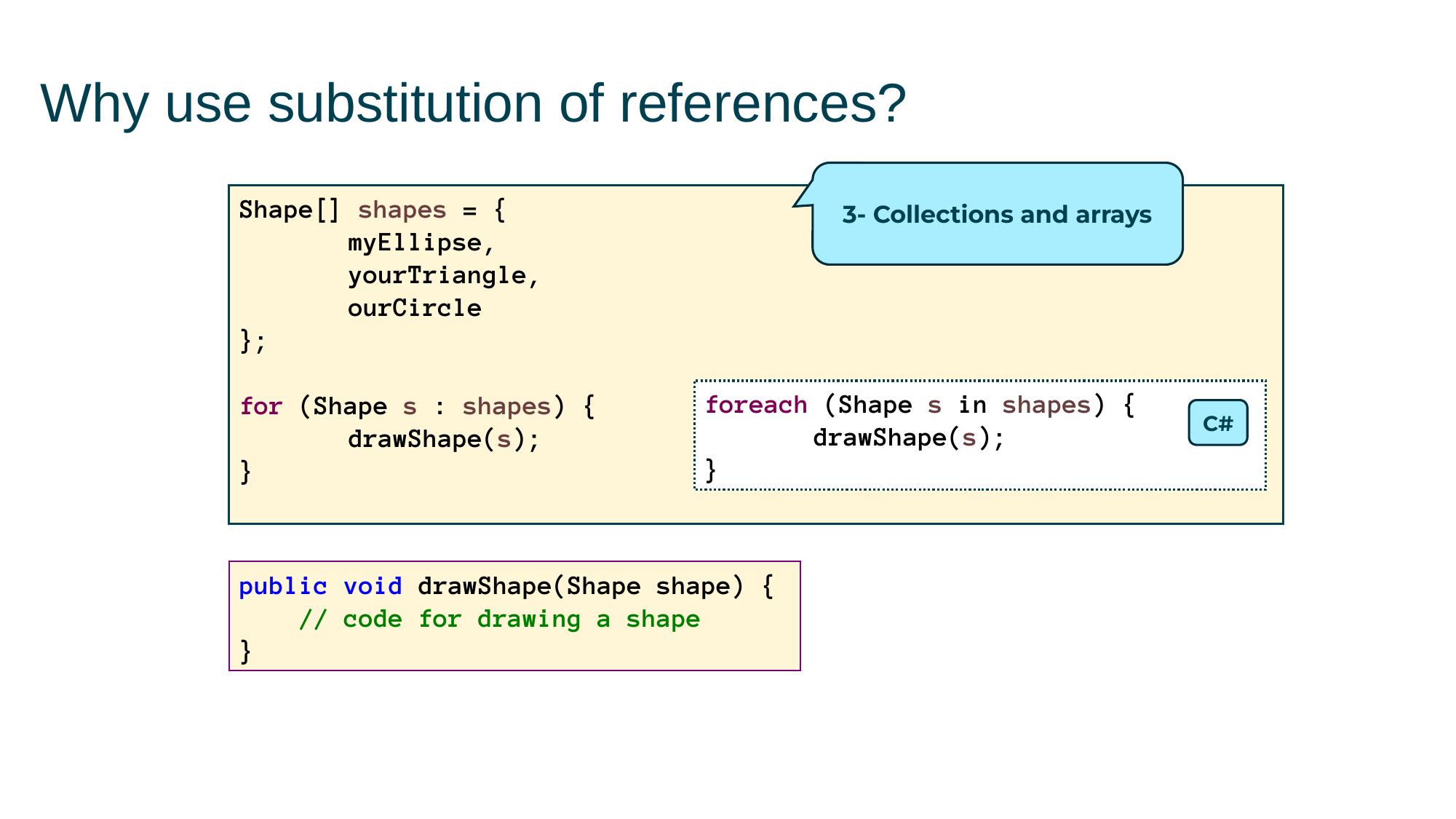

# Why use substitution of references?
3- Collections and arrays
Shape[] shapes = {
	myEllipse,
	yourTriangle,
	ourCircle
};

for (Shape s : shapes) {
	drawShape(s);
}

foreach (Shape s in shapes) {
	drawShape(s);
}
C#
public void drawShape(Shape shape) {
    // code for drawing a shape
}